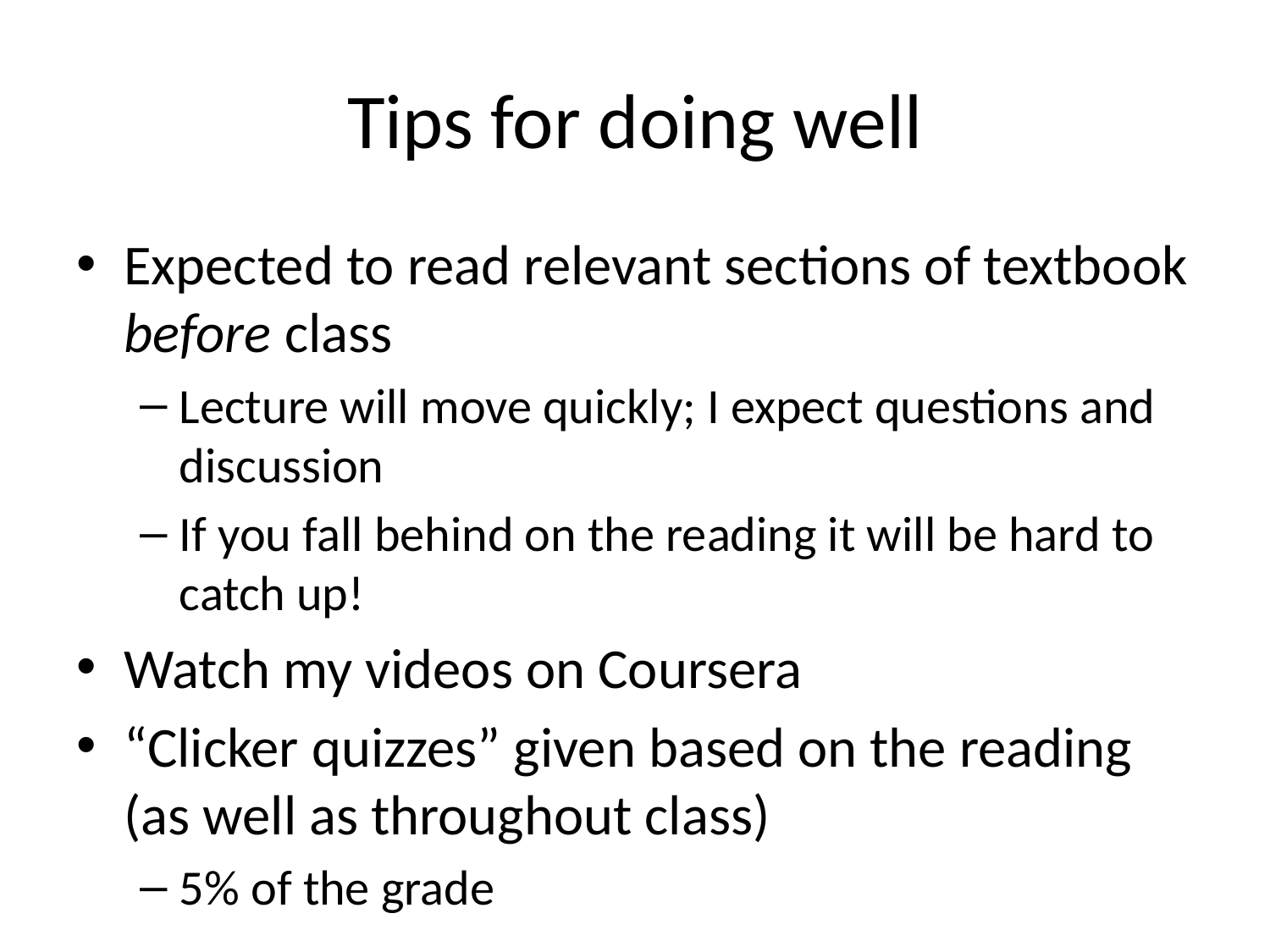

# Tips for doing well
Expected to read relevant sections of textbook before class
Lecture will move quickly; I expect questions and discussion
If you fall behind on the reading it will be hard to catch up!
Watch my videos on Coursera
“Clicker quizzes” given based on the reading (as well as throughout class)
5% of the grade